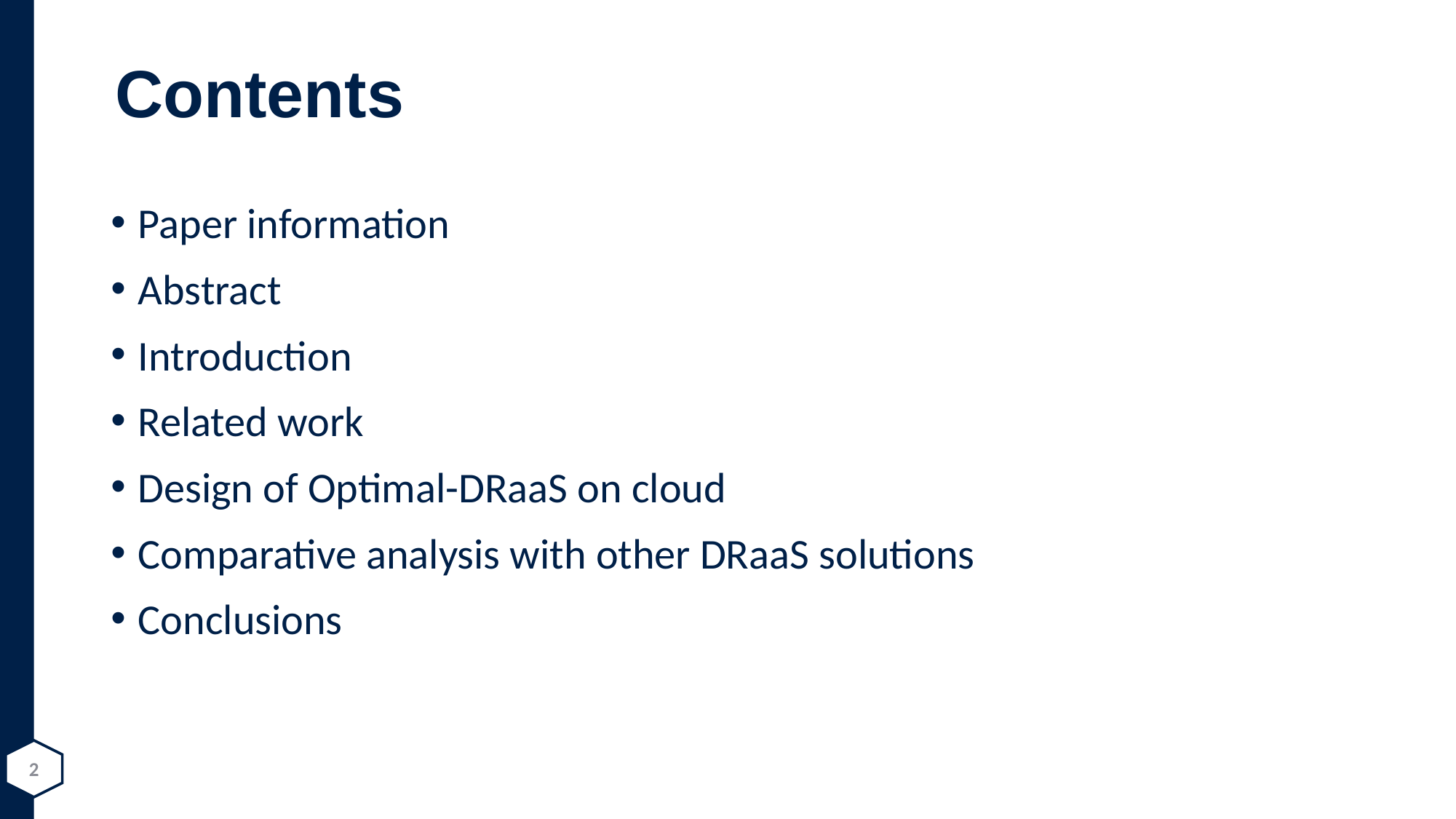

Paper information
Abstract
Introduction
Related work
Design of Optimal-DRaaS on cloud
Comparative analysis with other DRaaS solutions
Conclusions
2